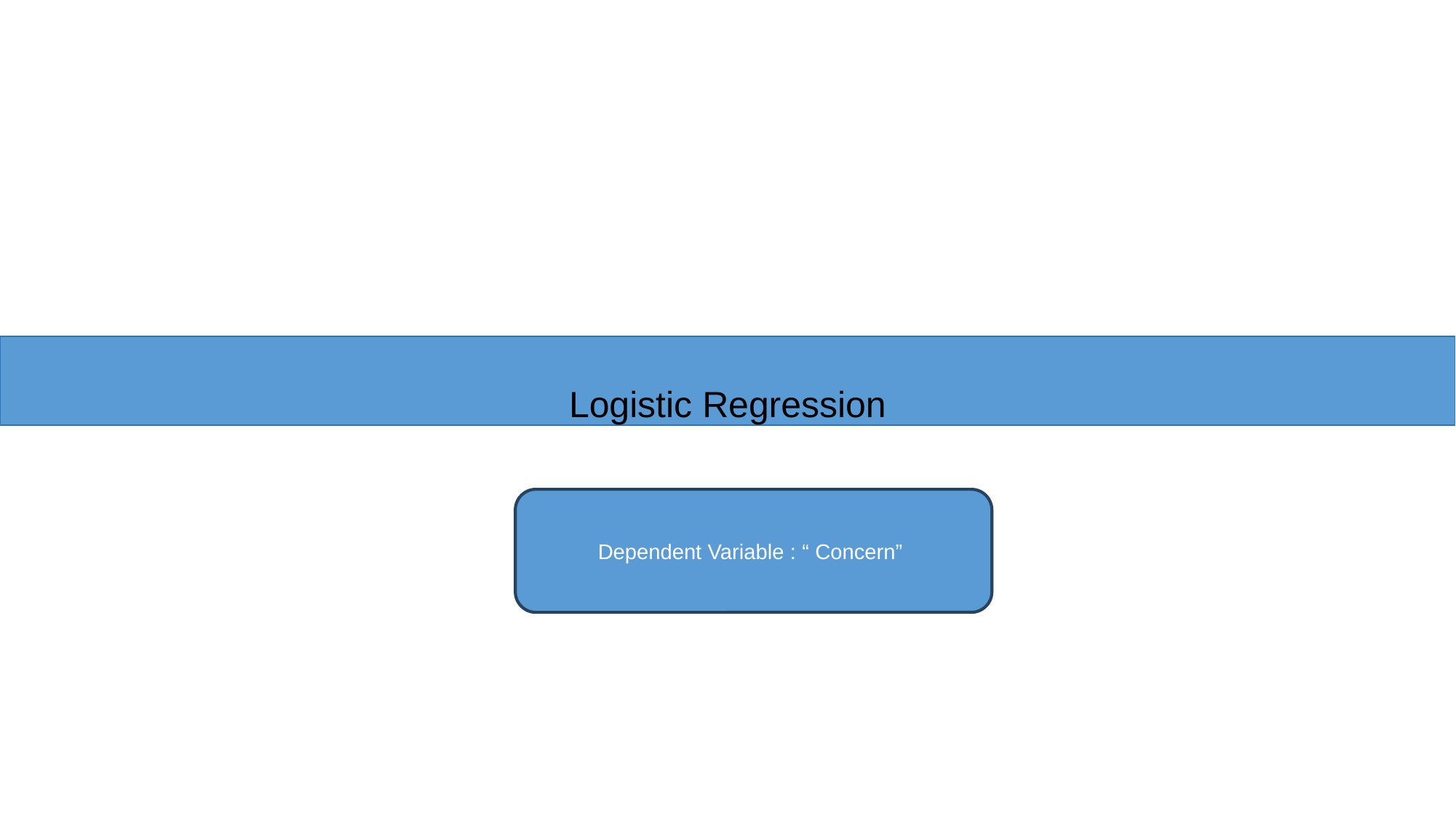

Logistic Regression
Dependent Variable : “ Concern”